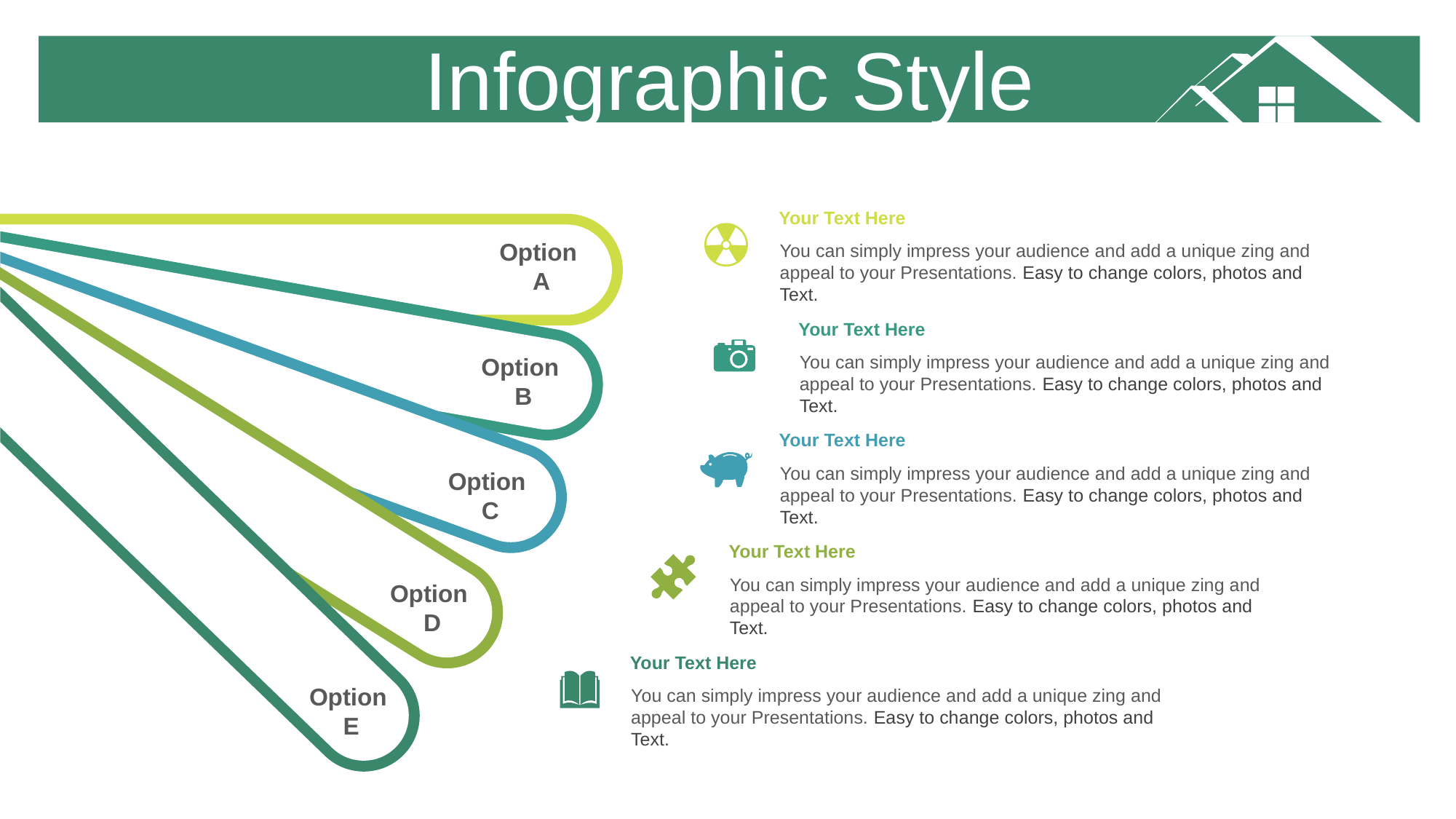

Infographic Style
Your Text Here
You can simply impress your audience and add a unique zing and appeal to your Presentations. Easy to change colors, photos and Text.

Option
A
Your Text Here
You can simply impress your audience and add a unique zing and appeal to your Presentations. Easy to change colors, photos and Text.

Option
B
Your Text Here
You can simply impress your audience and add a unique zing and appeal to your Presentations. Easy to change colors, photos and Text.

Option
C
Your Text Here
You can simply impress your audience and add a unique zing and appeal to your Presentations. Easy to change colors, photos and Text.

Option
D
Your Text Here
You can simply impress your audience and add a unique zing and appeal to your Presentations. Easy to change colors, photos and Text.

Option
E